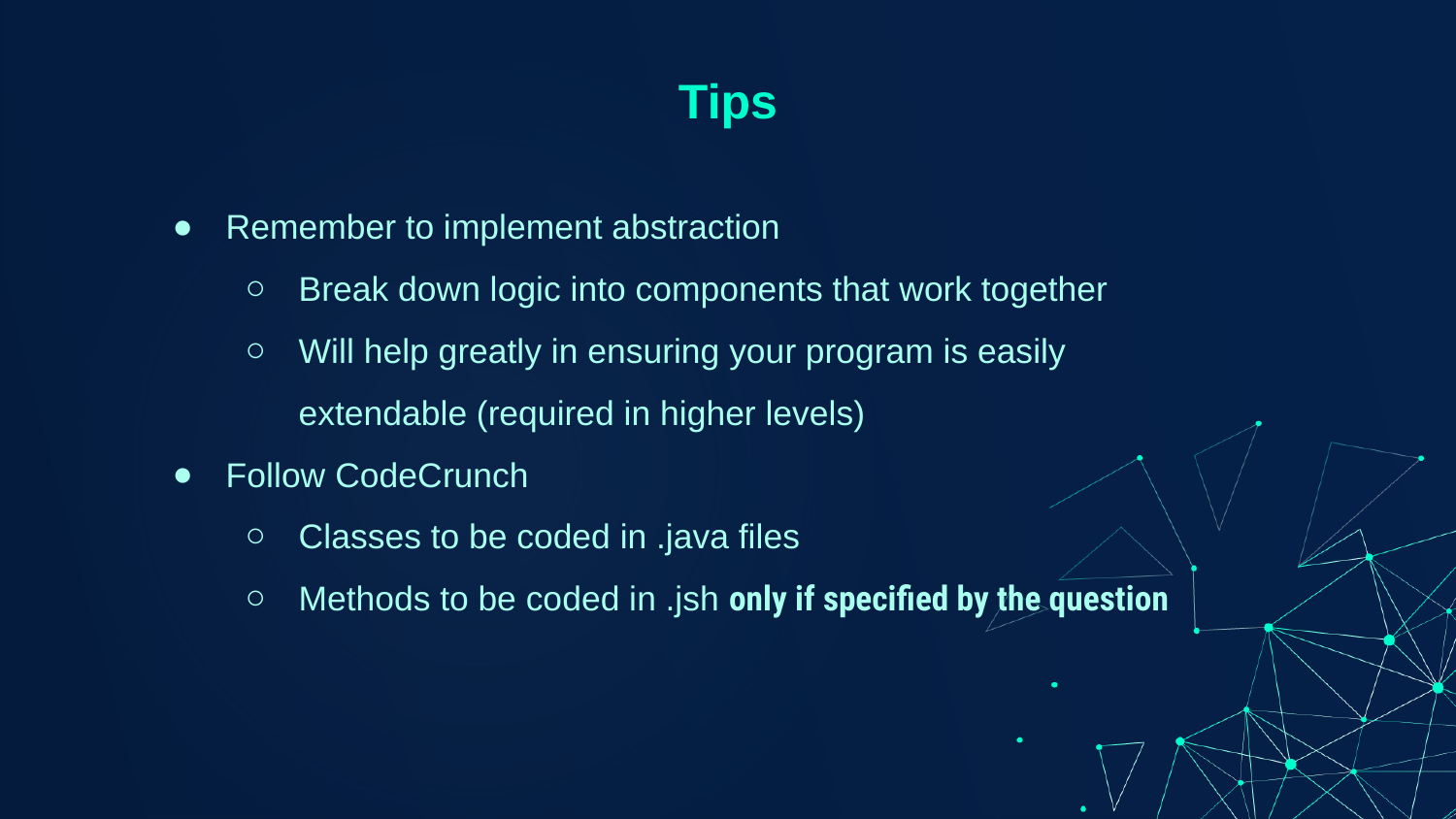

# Tips

Remember to implement abstraction
Break down logic into components that work together
Will help greatly in ensuring your program is easily extendable (required in higher levels)
Follow CodeCrunch
Classes to be coded in .java files
Methods to be coded in .jsh only if specified by the question